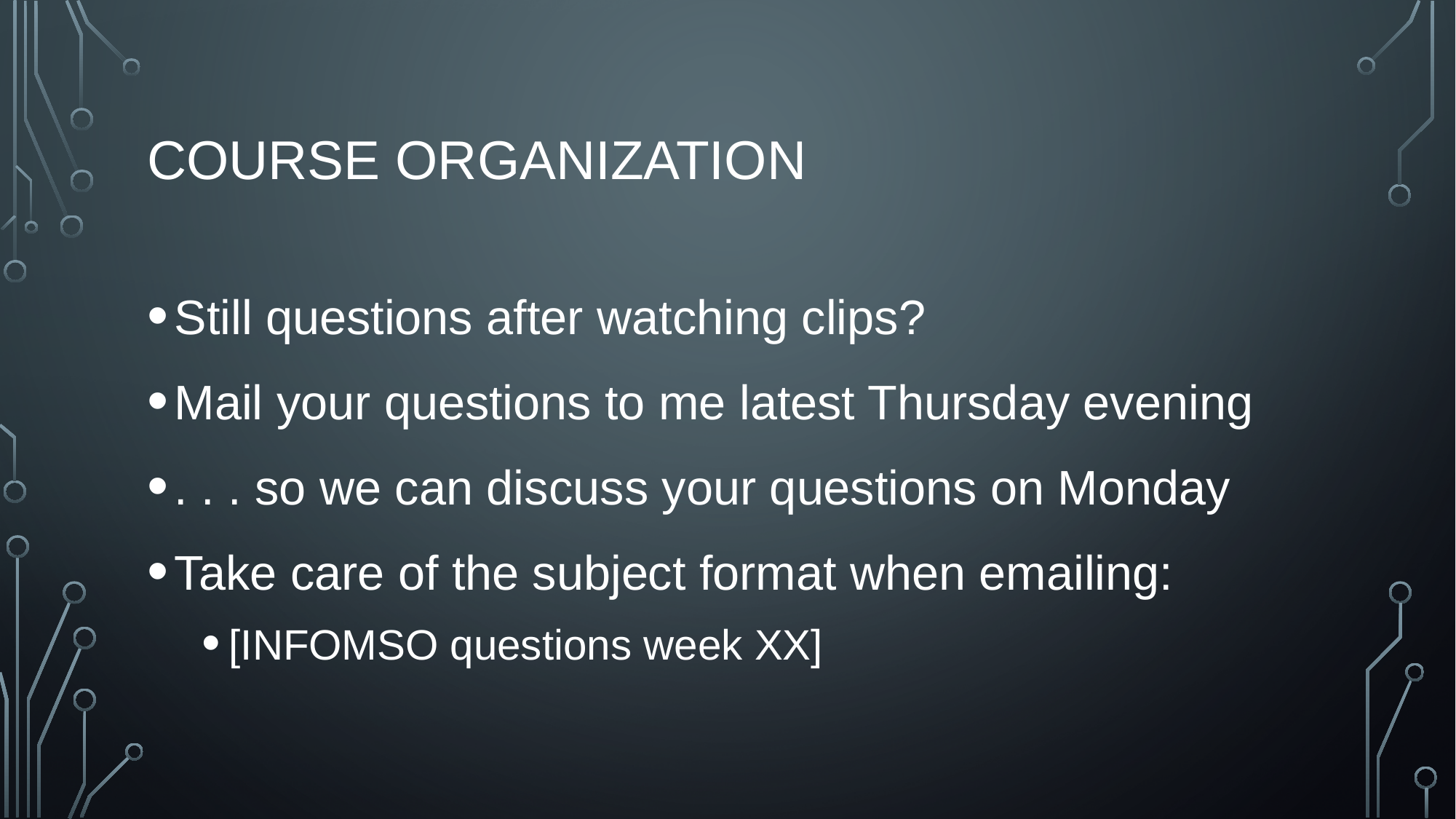

# Course organization
Still questions after watching clips?
Mail your questions to me latest Thursday evening
. . . so we can discuss your questions on Monday
Take care of the subject format when emailing:
[INFOMSO questions week XX]